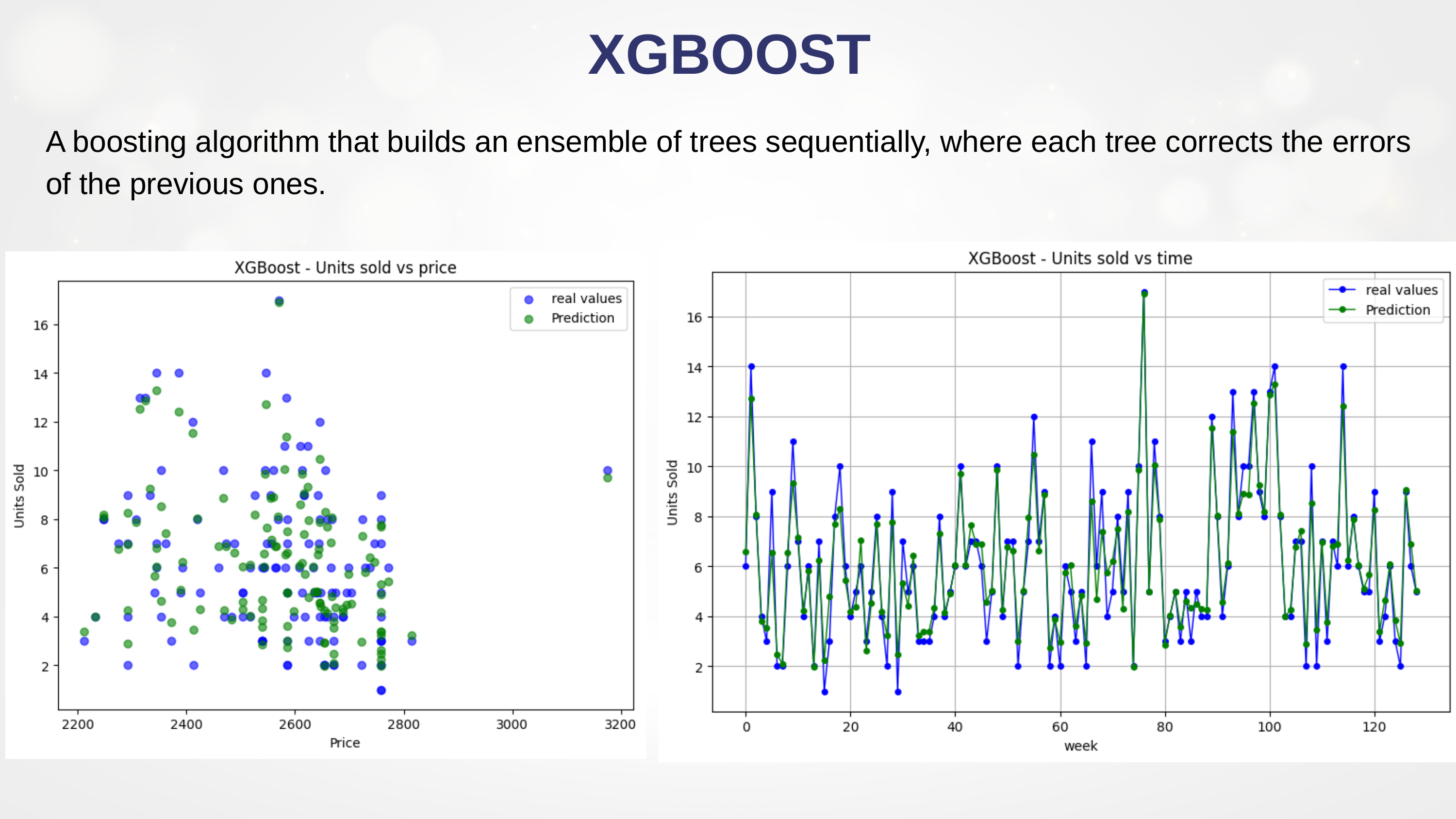

XGBOOST
A boosting algorithm that builds an ensemble of trees sequentially, where each tree corrects the errors of the previous ones.